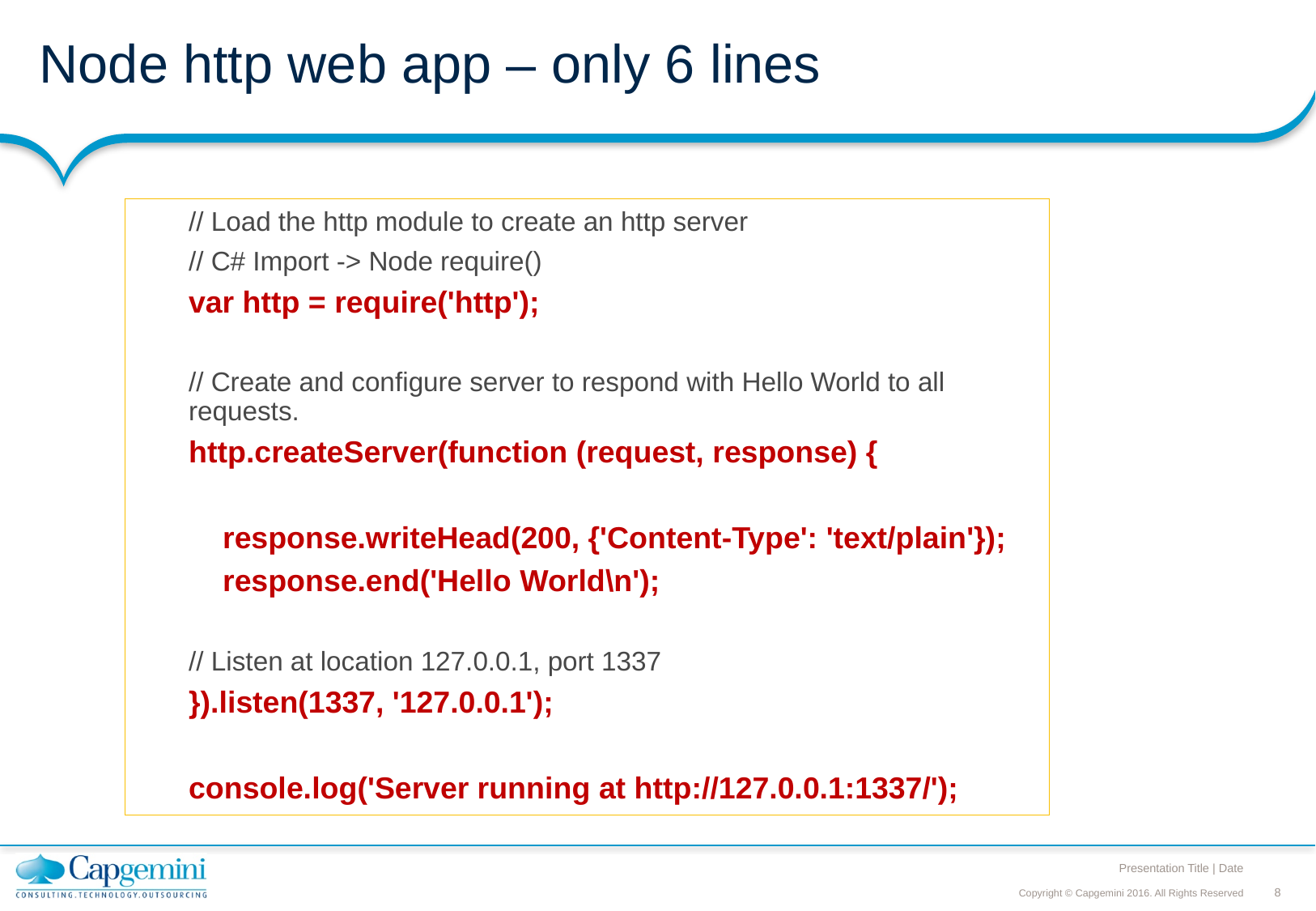

# Node http web app – only 6 lines
// Load the http module to create an http server
// C# Import -> Node require()
var http = require('http');

// Create and configure server to respond with Hello World to all requests.
http.createServer(function (request, response) {

    response.writeHead(200, {'Content-Type': 'text/plain'});
    response.end('Hello World\n');

// Listen at location 127.0.0.1, port 1337
}).listen(1337, '127.0.0.1');

console.log('Server running at http://127.0.0.1:1337/');